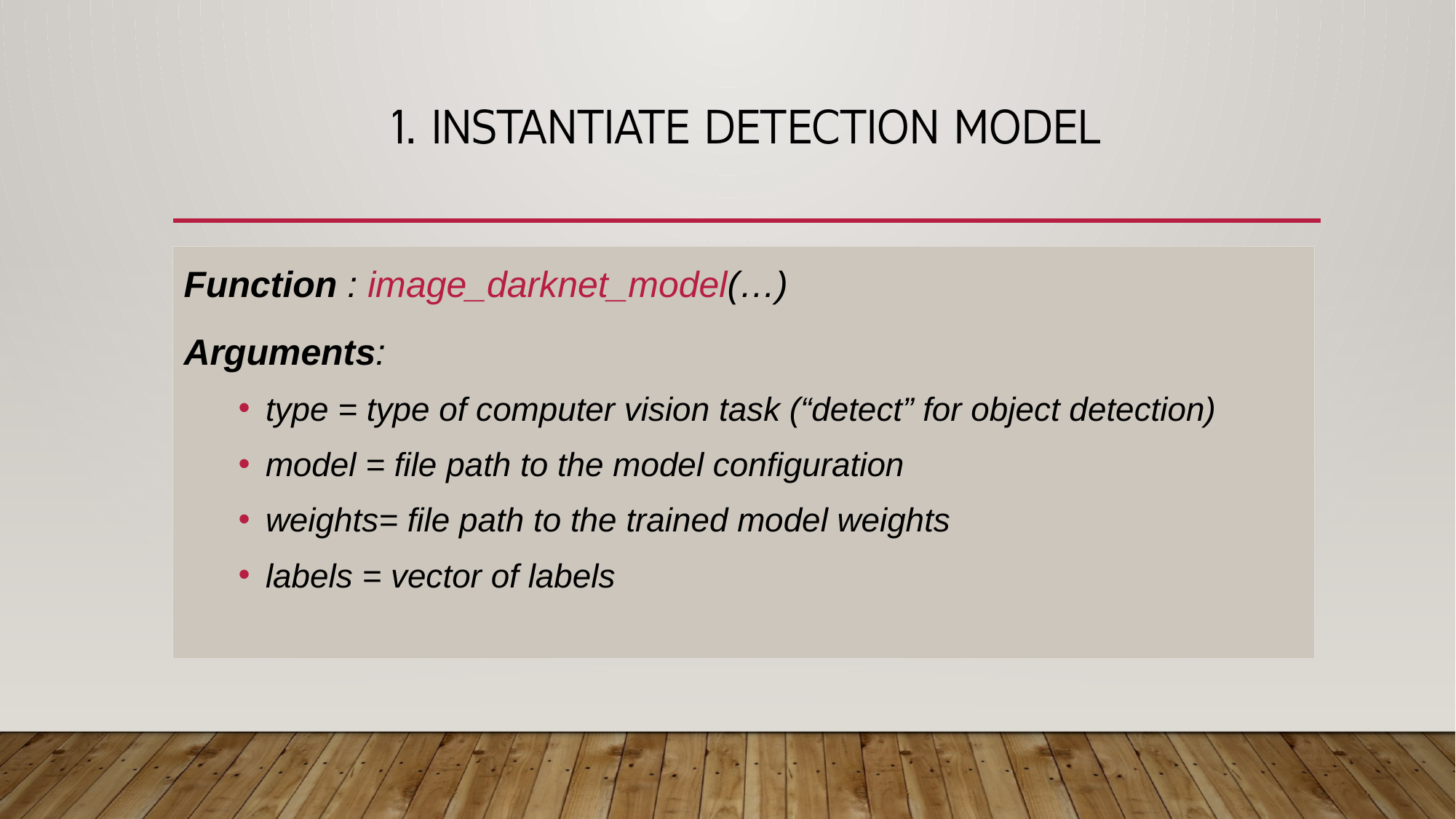

# 1. Instantiate Detection Model
Function : image_darknet_model(…)
Arguments:
type = type of computer vision task (“detect” for object detection)
model = file path to the model configuration
weights= file path to the trained model weights
labels = vector of labels